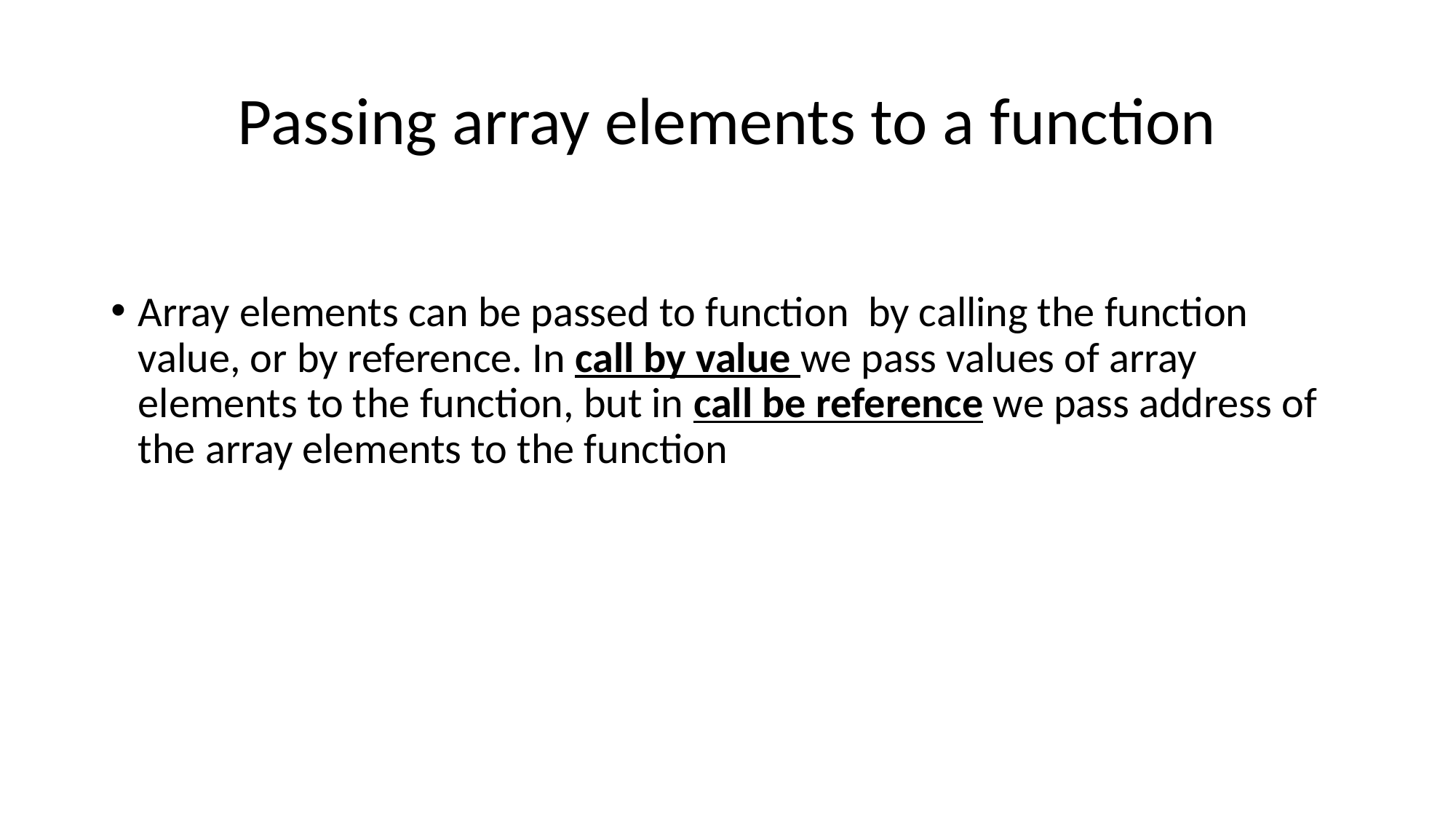

# Passing array elements to a function

Array elements can be passed to function  by calling the function value, or by reference. In call by value we pass values of array elements to the function, but in call be reference we pass address of the array elements to the function